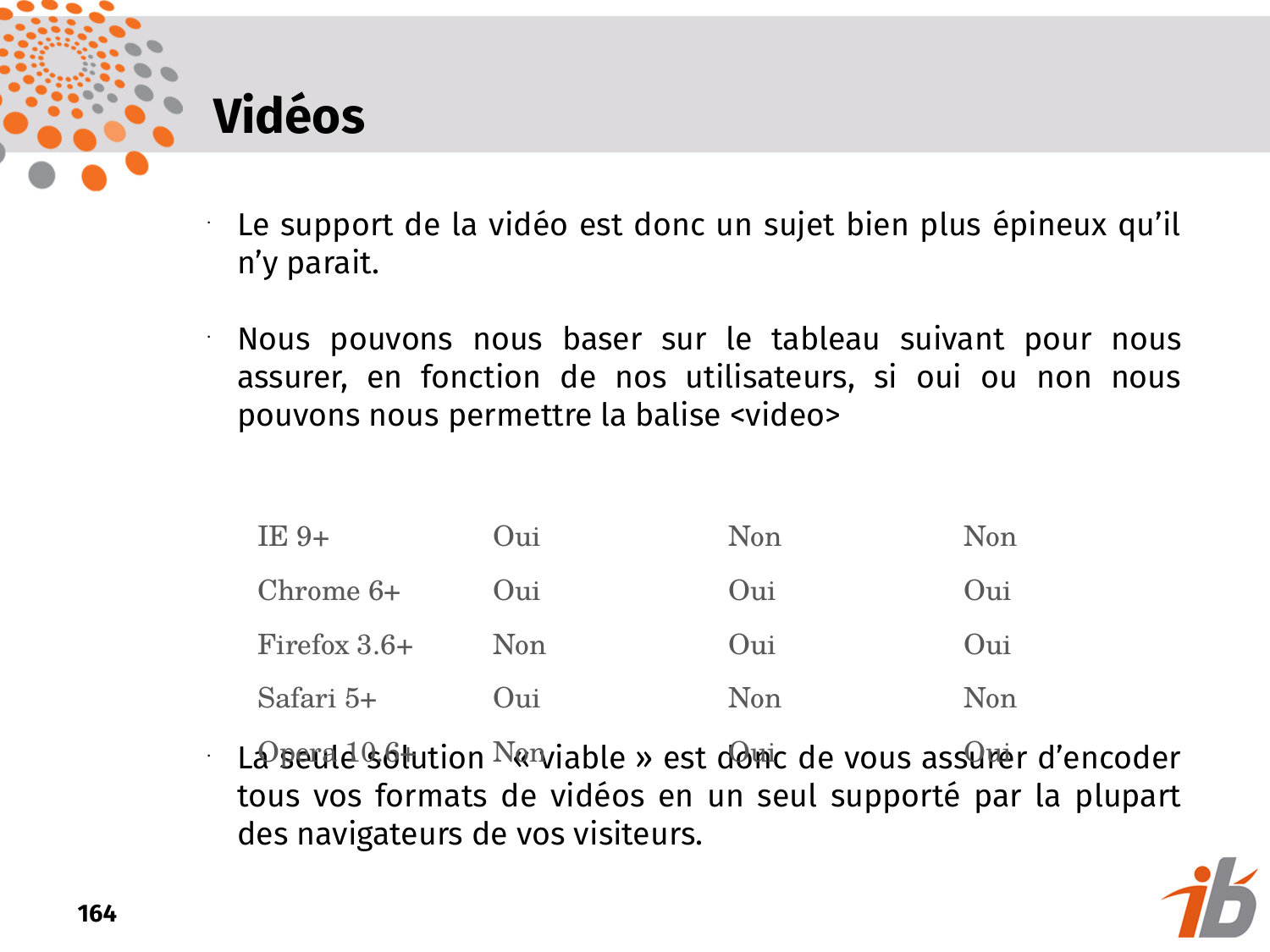

Vidéos
Le support de la vidéo est donc un sujet bien plus épineux qu’il n’y parait.

Nous pouvons nous baser sur le tableau suivant pour nous assurer, en fonction de nos utilisateurs, si oui ou non nous pouvons nous permettre la balise <video>

La seule solution   « viable » est donc de vous assurer d’encoder tous vos formats de vidéos en un seul supporté par la plupart des navigateurs de vos visiteurs.
| Navigateur | MP4 | WebM | Ogg |
| --- | --- | --- | --- |
| IE 9+ | Oui | Non | Non |
| Chrome 6+ | Oui | Oui | Oui |
| Firefox 3.6+ | Non | Oui | Oui |
| Safari 5+ | Oui | Non | Non |
| Opera 10.6+ | Non | Oui | Oui |
164